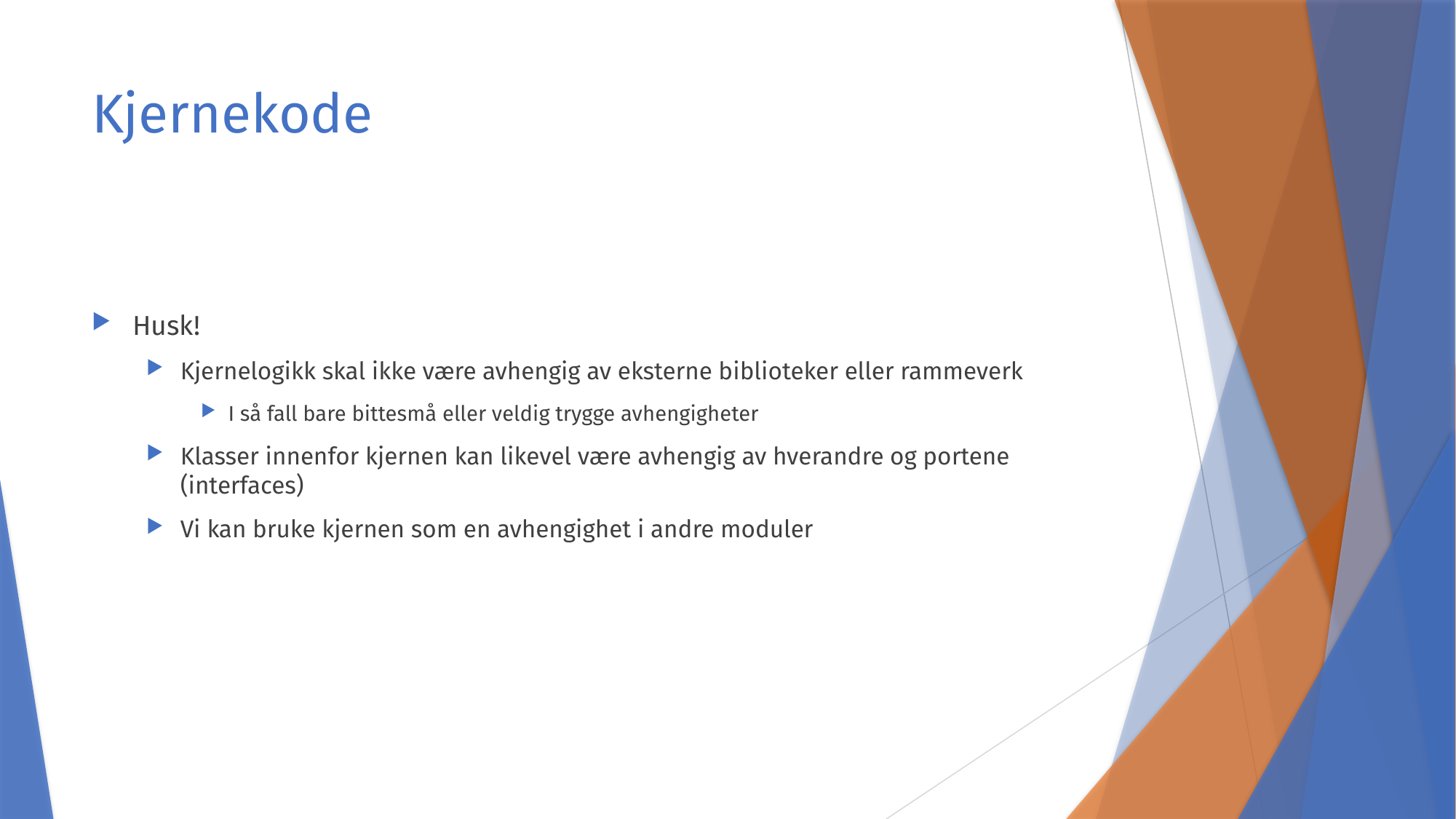

# Kjernekode

Husk!
Kjernelogikk skal ikke være avhengig av eksterne biblioteker eller rammeverk
I så fall bare bittesmå eller veldig trygge avhengigheter
Klasser innenfor kjernen kan likevel være avhengig av hverandre og portene (interfaces)
Vi kan bruke kjernen som en avhengighet i andre moduler